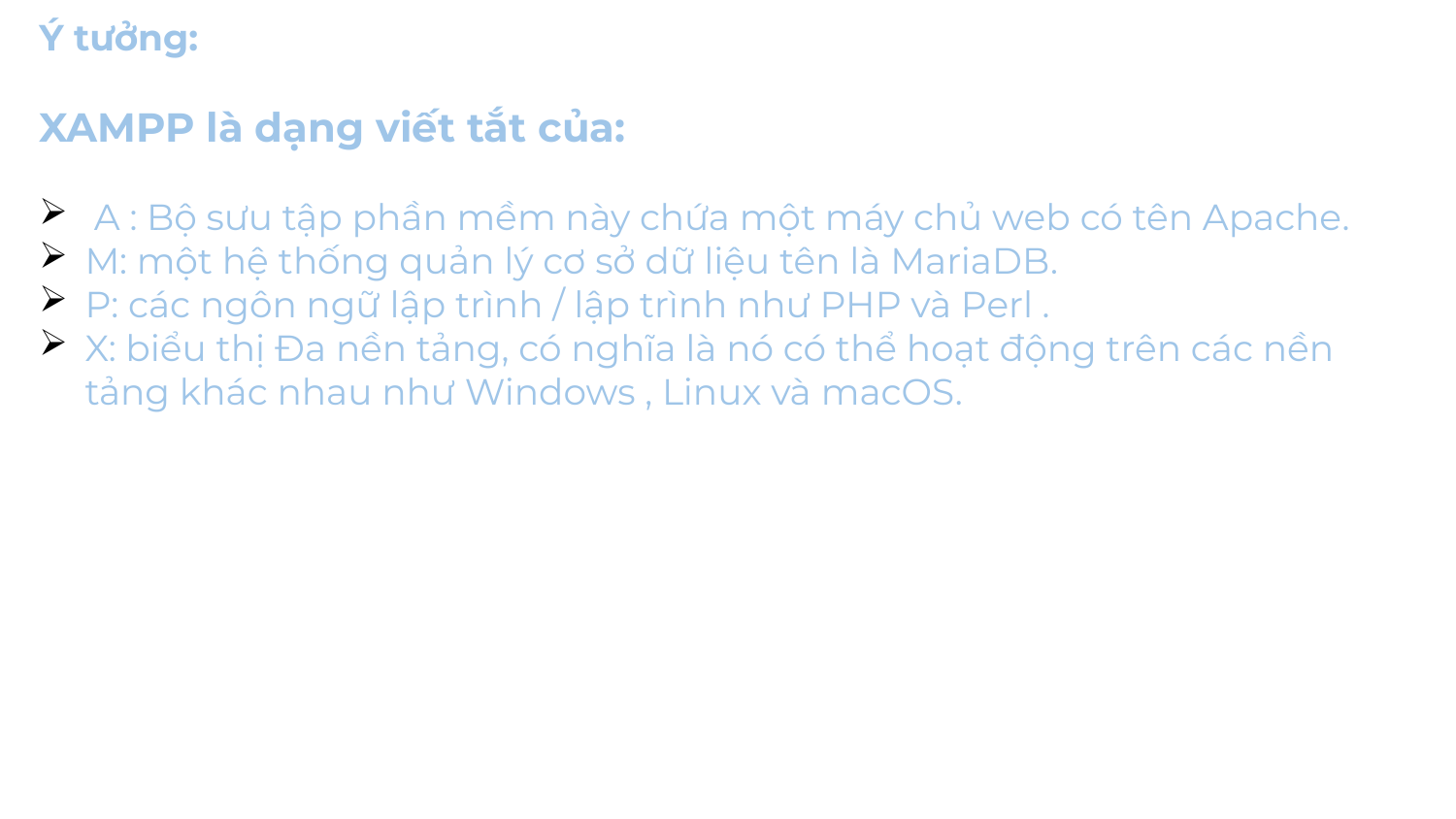

Ý tưởng:

XAMPP là dạng viết tắt của:

A : Bộ sưu tập phần mềm này chứa một máy chủ web có tên Apache.
M: một hệ thống quản lý cơ sở dữ liệu tên là MariaDB.
P: các ngôn ngữ lập trình / lập trình như PHP và Perl .
X: biểu thị Đa nền tảng, có nghĩa là nó có thể hoạt động trên các nền tảng khác nhau như Windows , Linux và macOS.